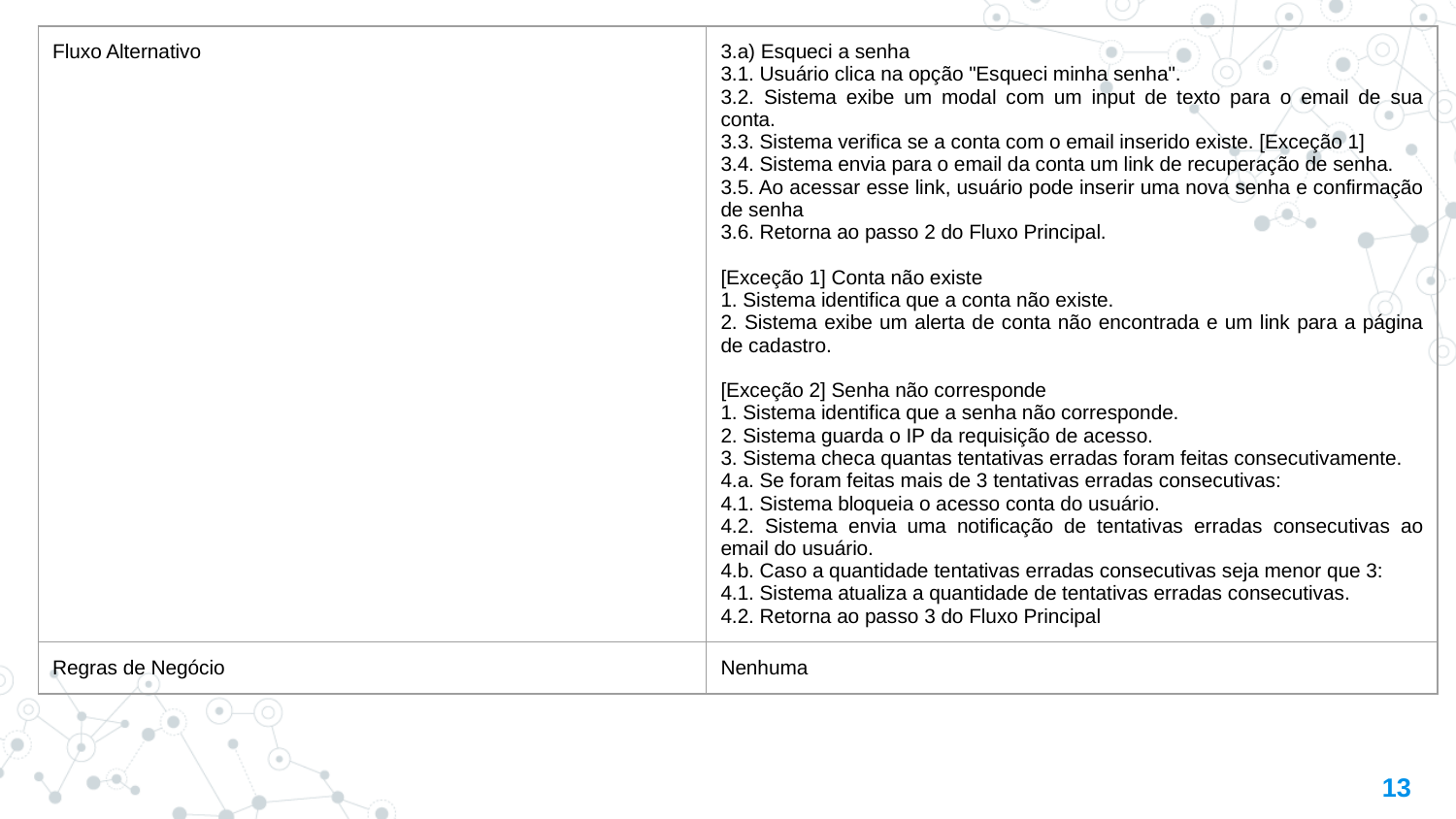

| Fluxo Alternativo | 3.a) Esqueci a senha 3.1. Usuário clica na opção "Esqueci minha senha". 3.2. Sistema exibe um modal com um input de texto para o email de sua conta. 3.3. Sistema verifica se a conta com o email inserido existe. [Exceção 1] 3.4. Sistema envia para o email da conta um link de recuperação de senha. 3.5. Ao acessar esse link, usuário pode inserir uma nova senha e confirmação de senha 3.6. Retorna ao passo 2 do Fluxo Principal. [Exceção 1] Conta não existe 1. Sistema identifica que a conta não existe. 2. Sistema exibe um alerta de conta não encontrada e um link para a página de cadastro. [Exceção 2] Senha não corresponde 1. Sistema identifica que a senha não corresponde. 2. Sistema guarda o IP da requisição de acesso. 3. Sistema checa quantas tentativas erradas foram feitas consecutivamente. 4.a. Se foram feitas mais de 3 tentativas erradas consecutivas: 4.1. Sistema bloqueia o acesso conta do usuário. 4.2. Sistema envia uma notificação de tentativas erradas consecutivas ao email do usuário. 4.b. Caso a quantidade tentativas erradas consecutivas seja menor que 3: 4.1. Sistema atualiza a quantidade de tentativas erradas consecutivas. 4.2. Retorna ao passo 3 do Fluxo Principal |
| --- | --- |
| Regras de Negócio | Nenhuma |
13